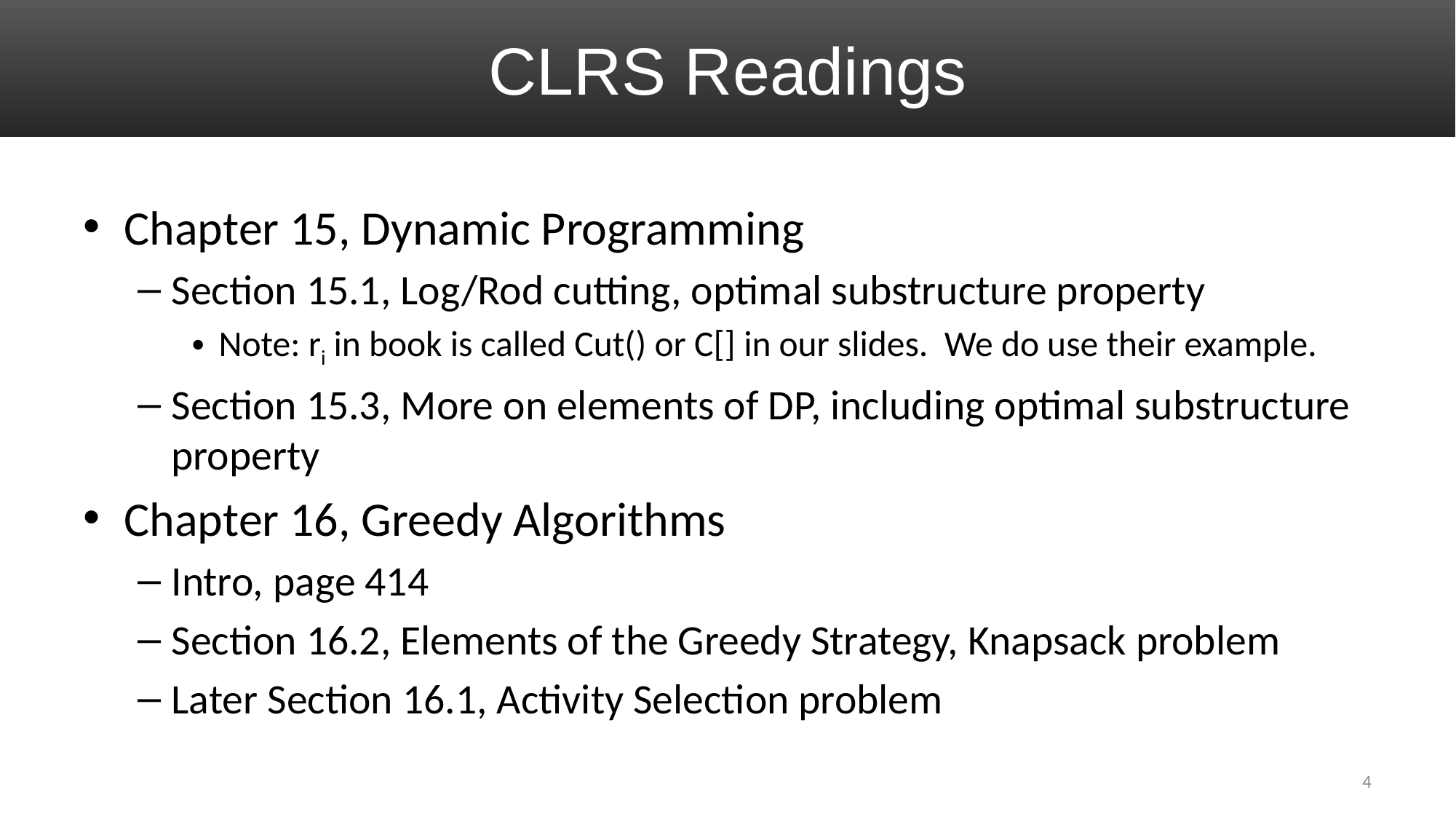

# CLRS Readings
Chapter 15, Dynamic Programming
Section 15.1, Log/Rod cutting, optimal substructure property
Note: ri in book is called Cut() or C[] in our slides.  We do use their example.
Section 15.3, More on elements of DP, including optimal substructure property
Chapter 16, Greedy Algorithms
Intro, page 414
Section 16.2, Elements of the Greedy Strategy, Knapsack problem
Later Section 16.1, Activity Selection problem

4